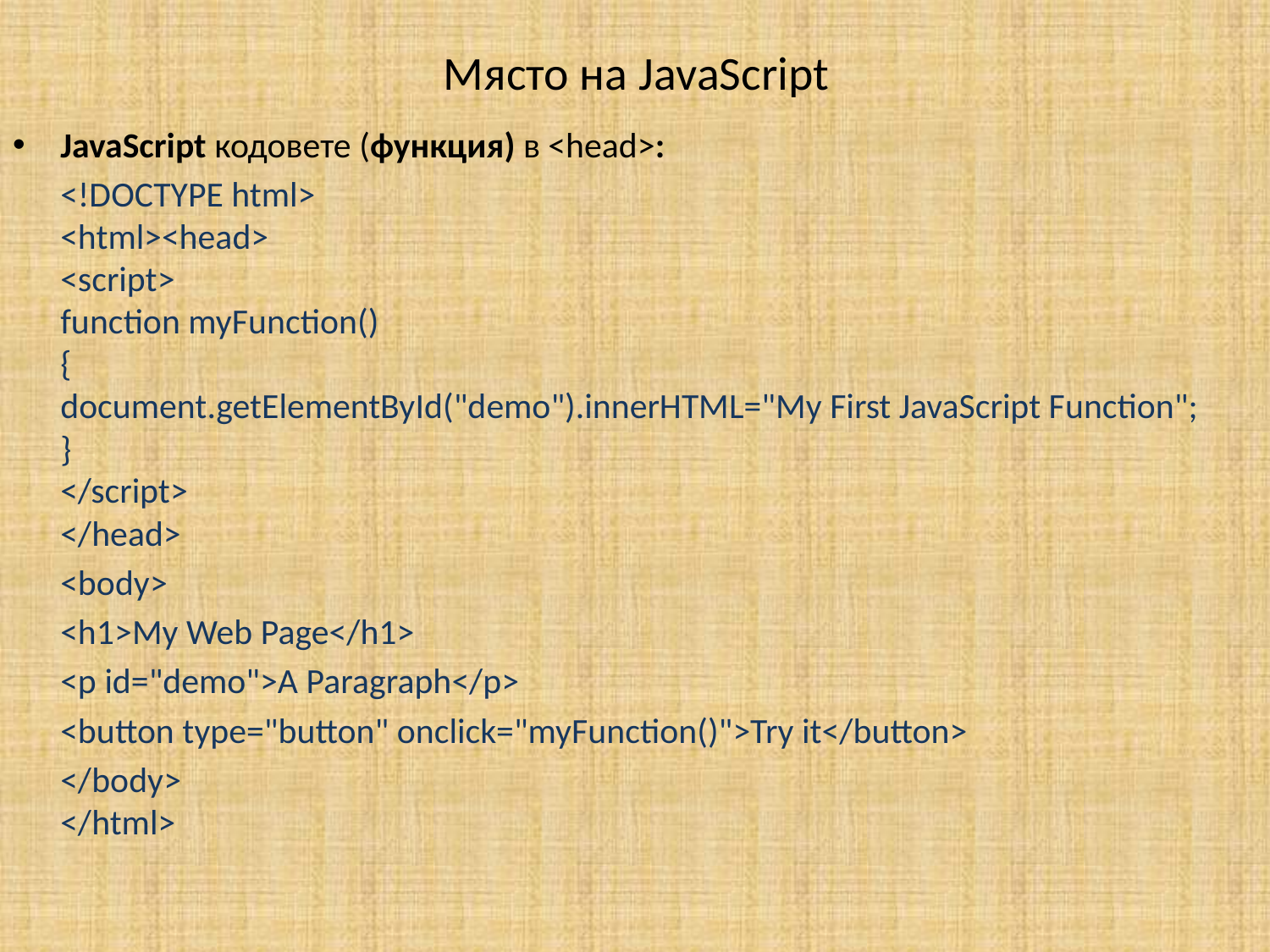

# Място на JavaScript
JavaScript кодовете (функция) в <head>:
	<!DOCTYPE html>
<html><head>
<script>
function myFunction()
{
document.getElementById("demo").innerHTML="My First JavaScript Function";
}
</script>
</head>
	<body>
	<h1>My Web Page</h1>
	<p id="demo">A Paragraph</p>
	<button type="button" onclick="myFunction()">Try it</button>
	</body>
</html>